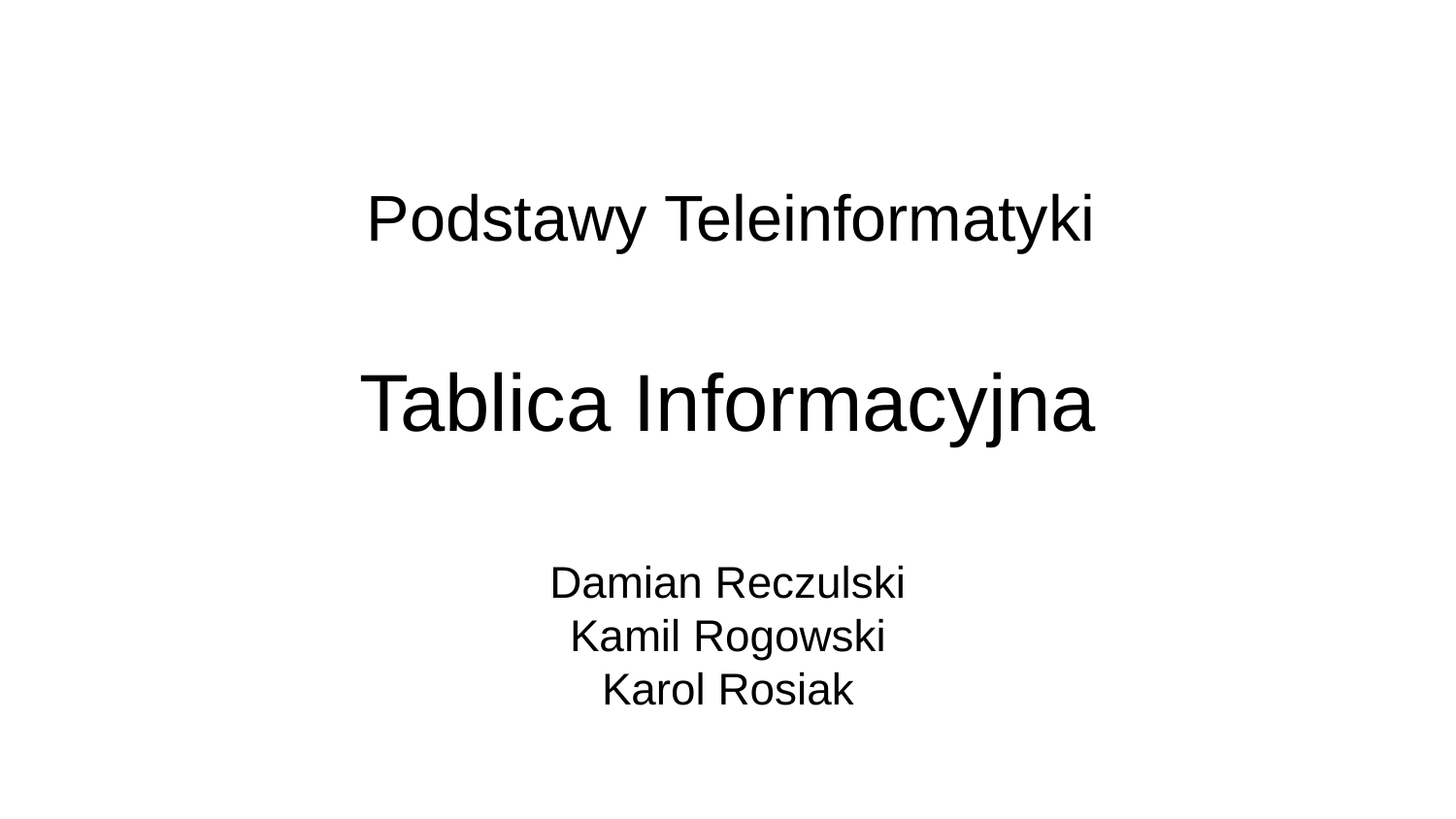

# Podstawy Teleinformatyki
Tablica Informacyjna

Damian Reczulski
Kamil Rogowski
Karol Rosiak